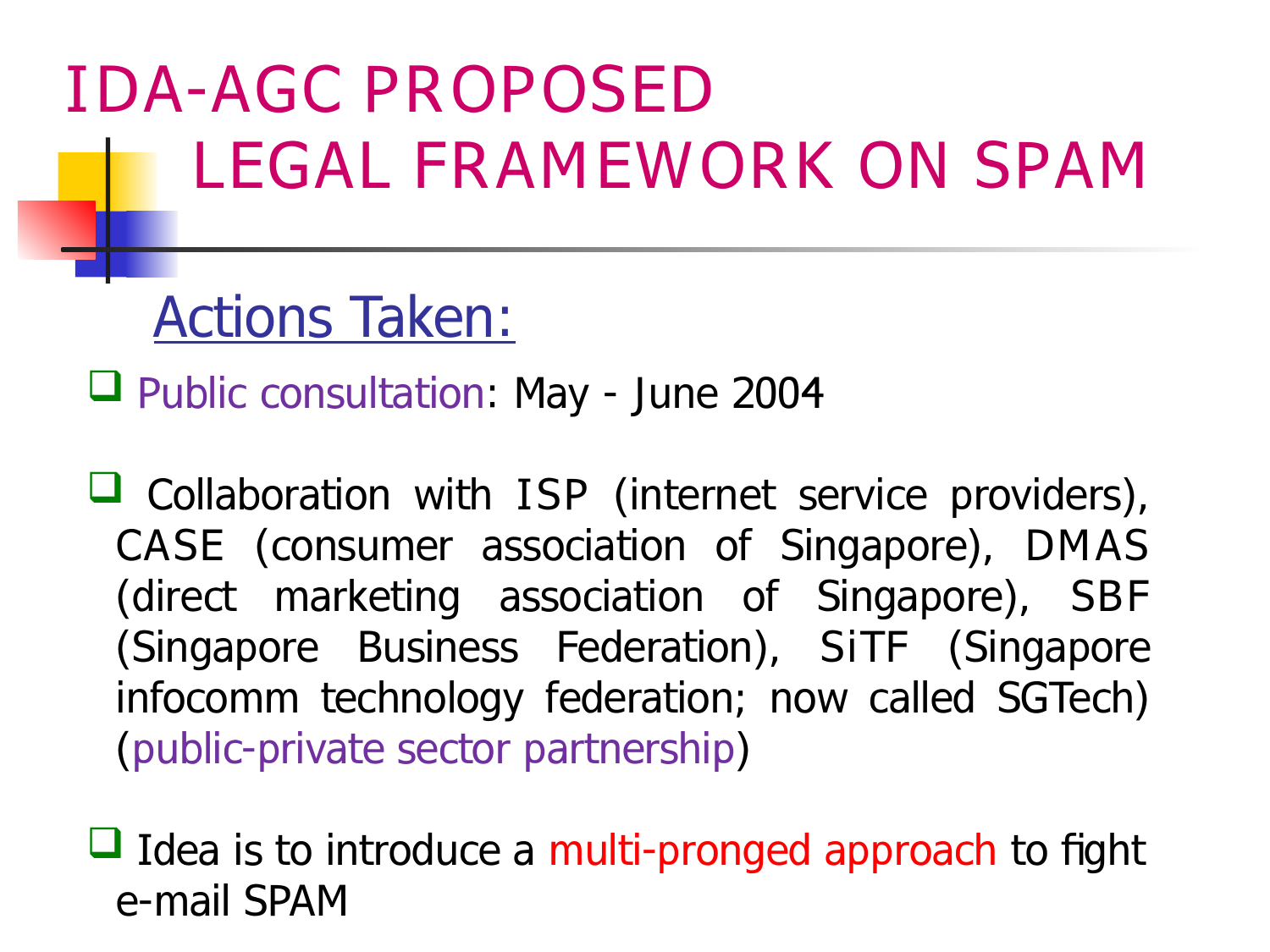

#
IDA-AGC PROPOSED
	LEGAL FRAMEWORK ON SPAM
Actions Taken:
 Public consultation: May - June 2004

 Collaboration with ISP (internet service providers), CASE (consumer association of Singapore), DMAS (direct marketing association of Singapore), SBF (Singapore Business Federation), SiTF (Singapore infocomm technology federation; now called SGTech) (public-private sector partnership)

 Idea is to introduce a multi-pronged approach to fight e-mail SPAM